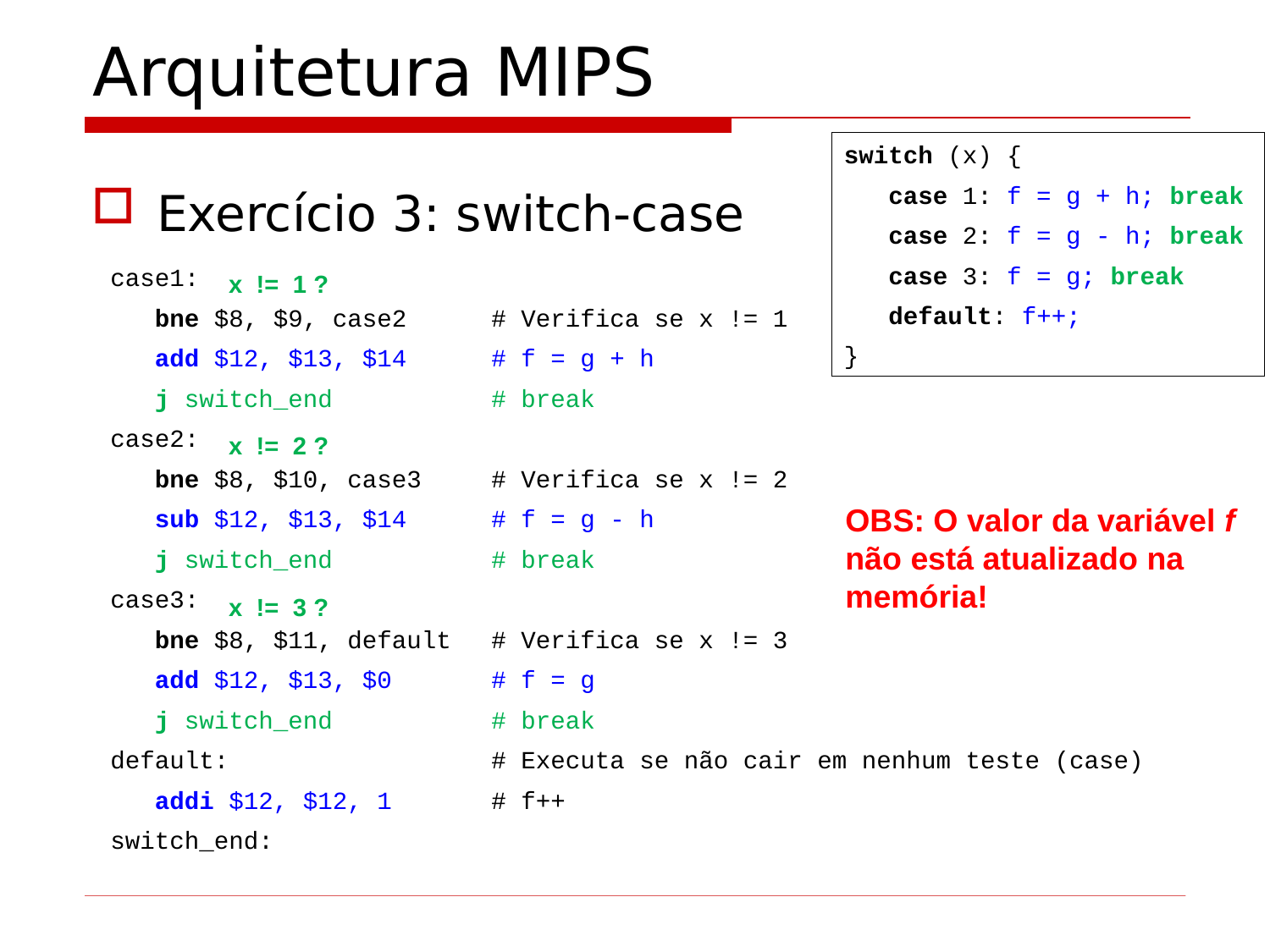

# Arquitetura MIPS
switch (x) {
   case 1: f = g + h; break
   case 2: f = g - h; break
   case 3: f = g; break
   default: f++;
}
Exercício 3: switch-case
case1:
   bne $8, $9, case2	# Verifica se x != 1
   add $12, $13, $14	# f = g + h
   j switch_end 		# break
case2:
   bne $8, $10, case3	# Verifica se x != 2
   sub $12, $13, $14	# f = g - h
   j switch_end 		# break
case3:
   bne $8, $11, default	# Verifica se x != 3
   add $12, $13, $0	# f = g
   j switch_end		# break
default:			# Executa se não cair em nenhum teste (case)
   addi $12, $12, 1	# f++
switch_end:
x  !=  1 ?
x  !=  2 ?
OBS: O valor da variável f não está atualizado na memória!
x  !=  3 ?